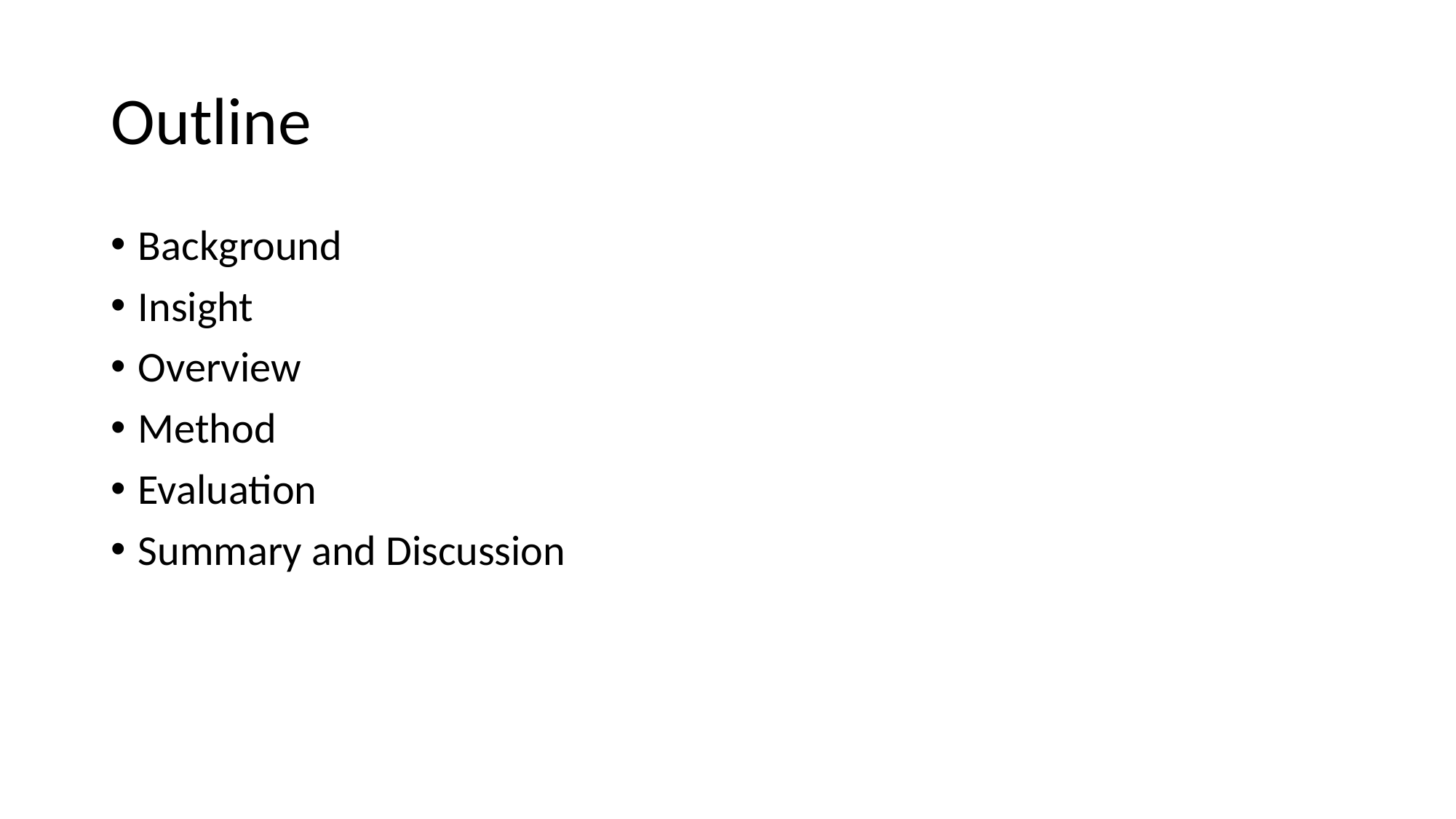

# Outline
Background
Insight
Overview
Method
Evaluation
Summary and Discussion